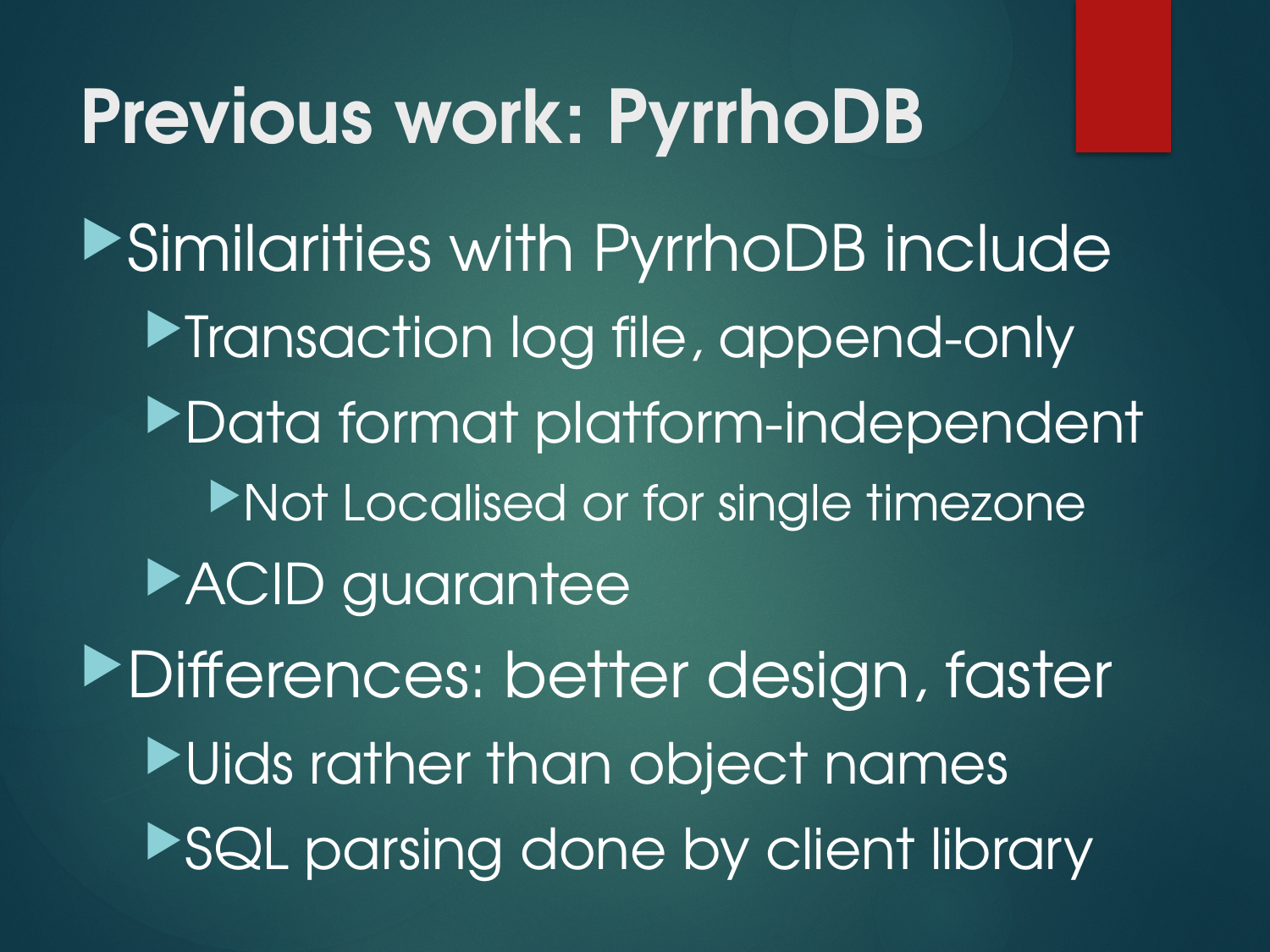

# Previous work: PyrrhoDB
Similarities with PyrrhoDB include
Transaction log file, append-only
Data format platform-independent
Not Localised or for single timezone
ACID guarantee
Differences: better design, faster
Uids rather than object names
SQL parsing done by client library